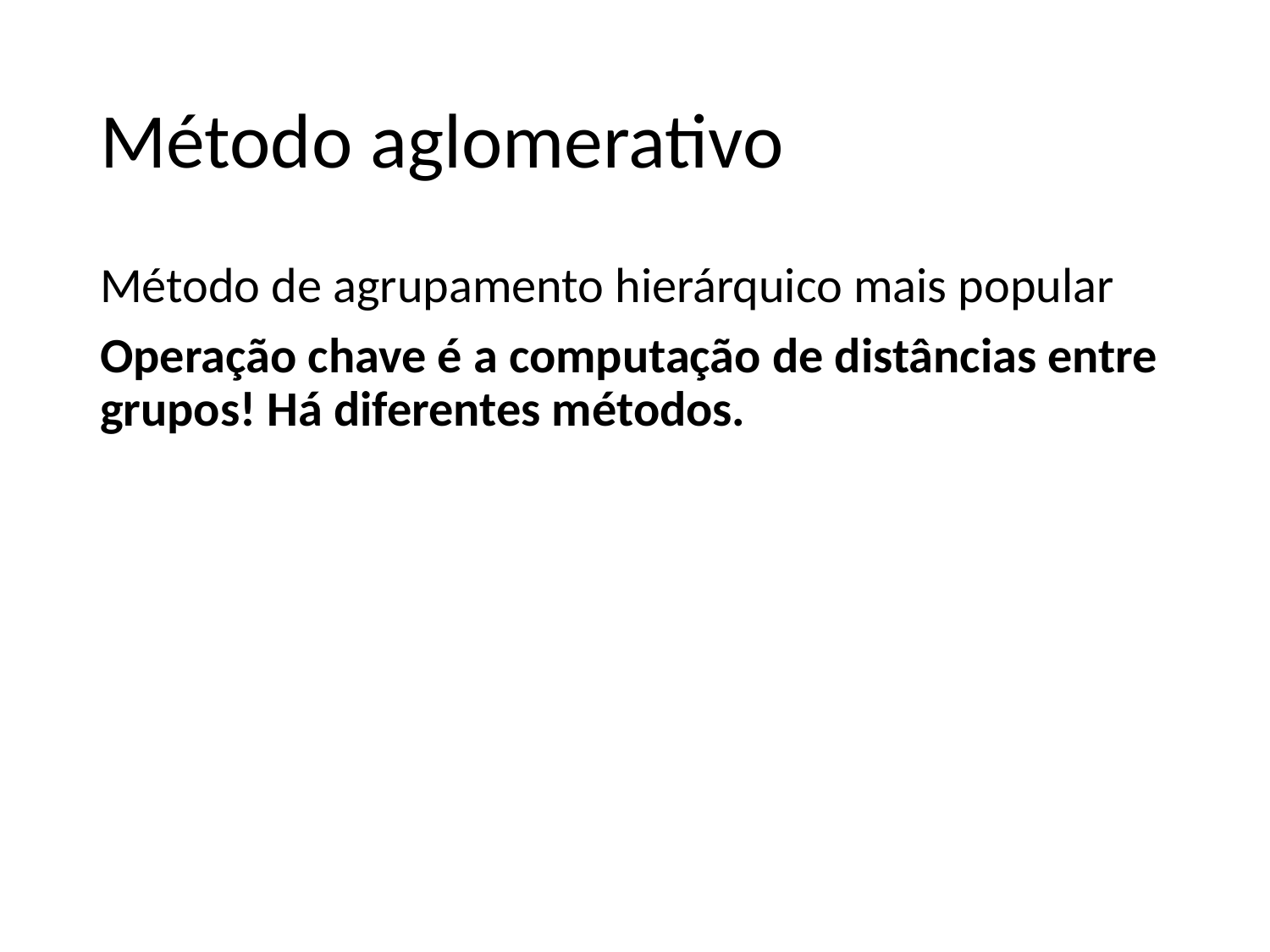

# Método aglomerativo
Método de agrupamento hierárquico mais popular
Operação chave é a computação de distâncias entre grupos! Há diferentes métodos.